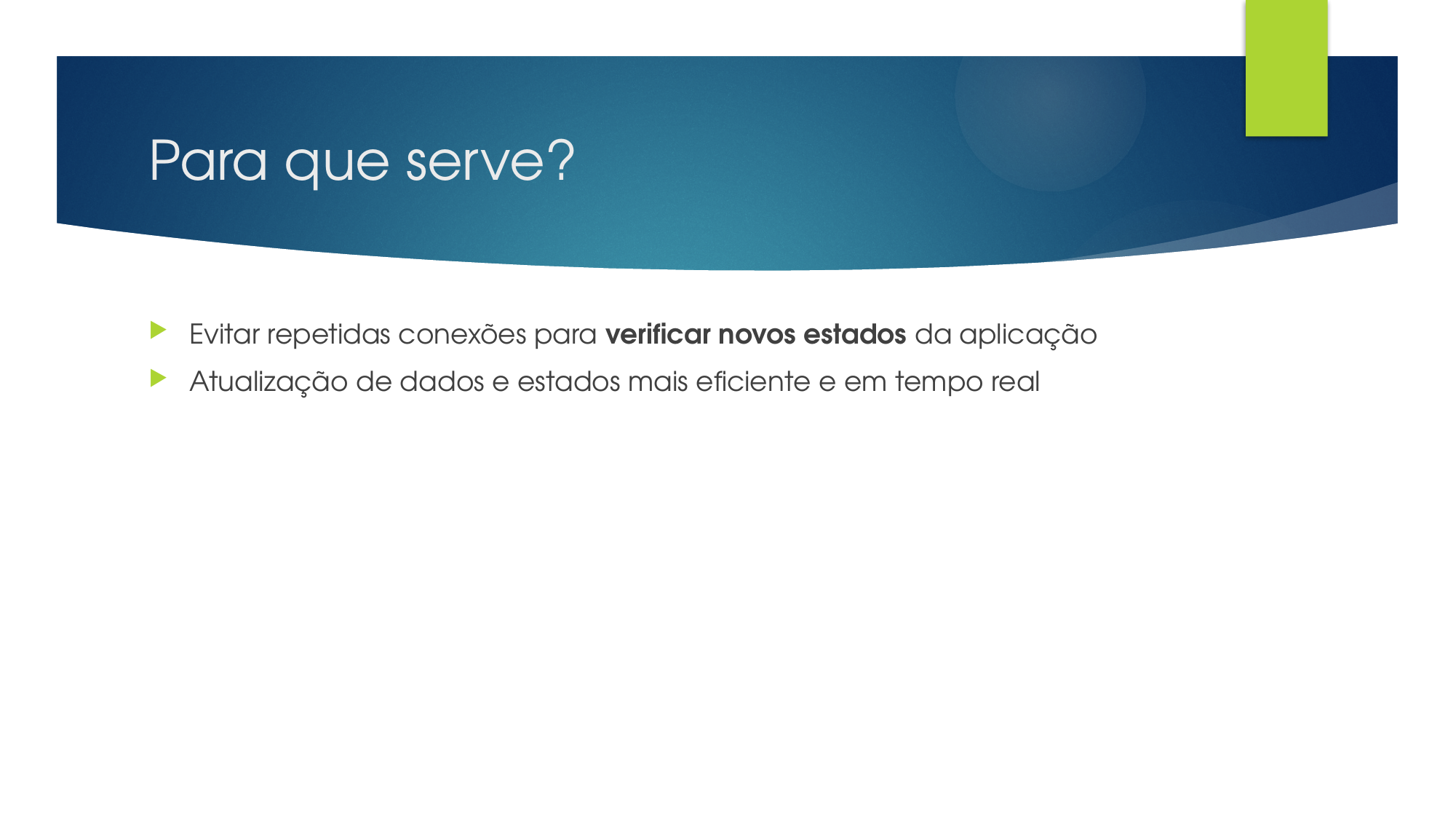

# Para que serve?
Evitar repetidas conexões para verificar novos estados da aplicação
Atualização de dados e estados mais eficiente e em tempo real